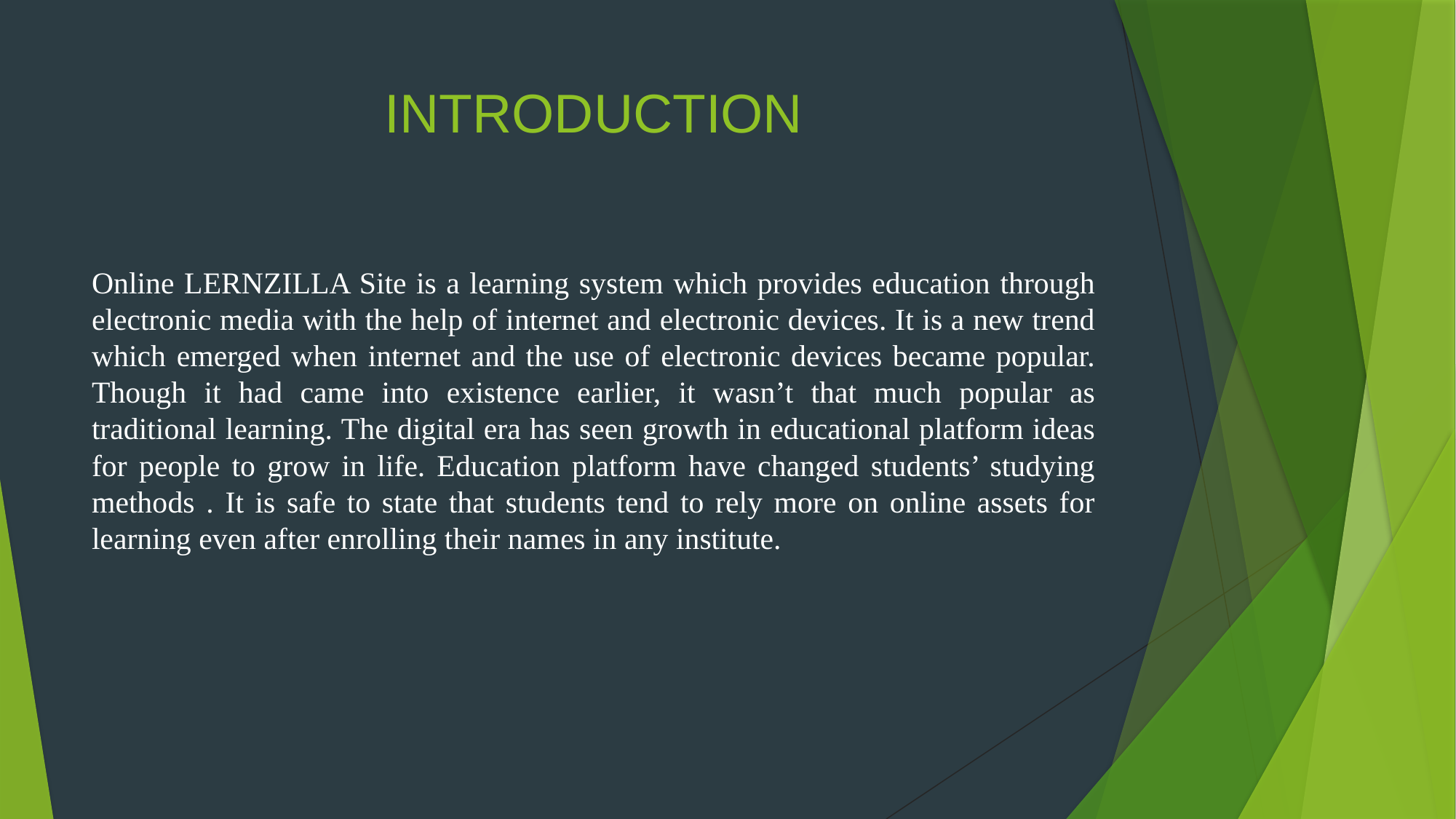

# INTRODUCTION
Online LERNZILLA Site is a learning system which provides education through electronic media with the help of internet and electronic devices. It is a new trend which emerged when internet and the use of electronic devices became popular. Though it had came into existence earlier, it wasn’t that much popular as traditional learning. The digital era has seen growth in educational platform ideas for people to grow in life. Education platform have changed students’ studying methods . It is safe to state that students tend to rely more on online assets for learning even after enrolling their names in any institute.